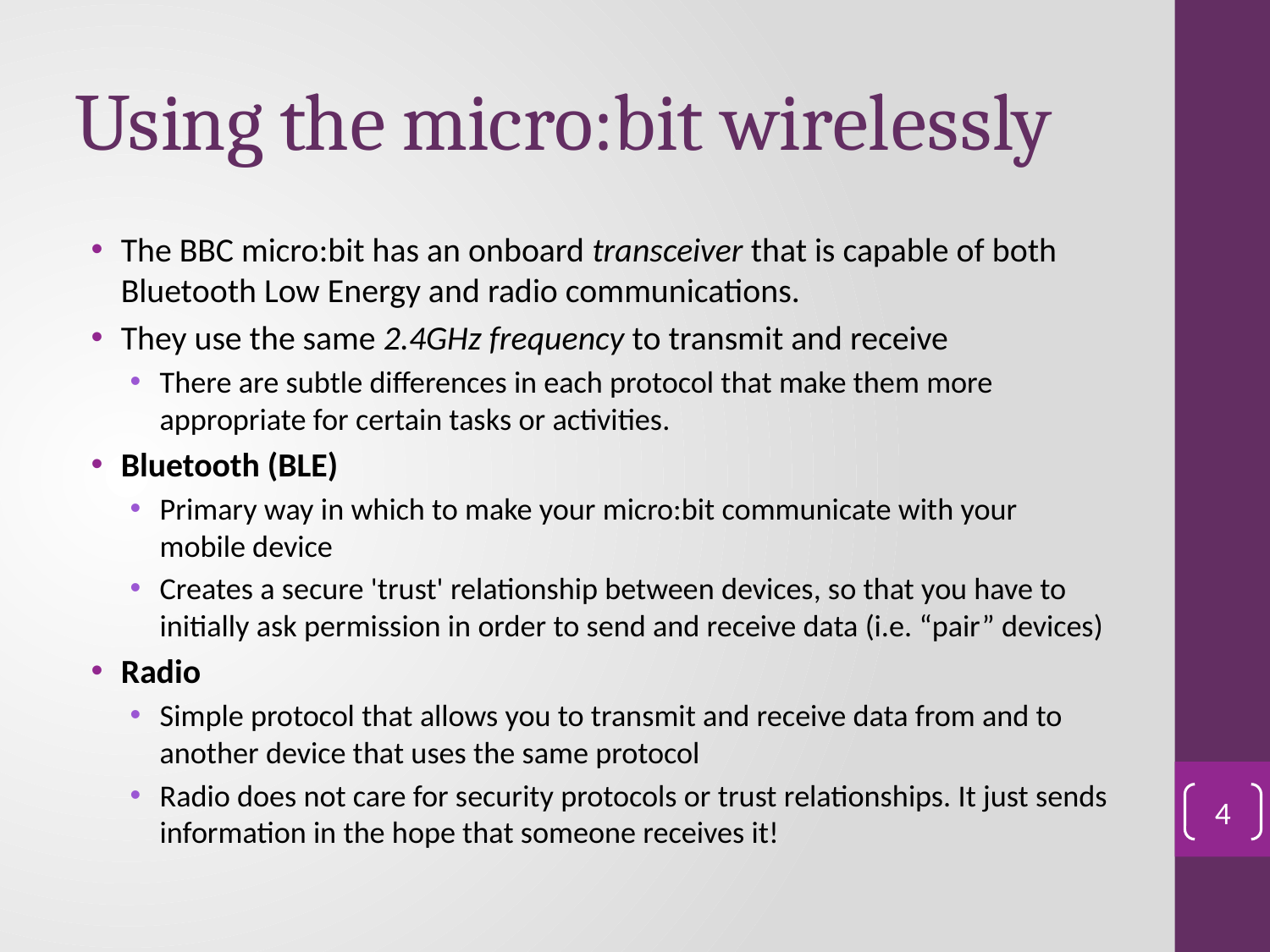

# Using the micro:bit wirelessly
The BBC micro:bit has an onboard transceiver that is capable of both Bluetooth Low Energy and radio communications.
They use the same 2.4GHz frequency to transmit and receive
There are subtle differences in each protocol that make them more appropriate for certain tasks or activities.
Bluetooth (BLE)
Primary way in which to make your micro:bit communicate with your mobile device
Creates a secure 'trust' relationship between devices, so that you have to initially ask permission in order to send and receive data (i.e. “pair” devices)
Radio
Simple protocol that allows you to transmit and receive data from and to another device that uses the same protocol
Radio does not care for security protocols or trust relationships. It just sends information in the hope that someone receives it!
4